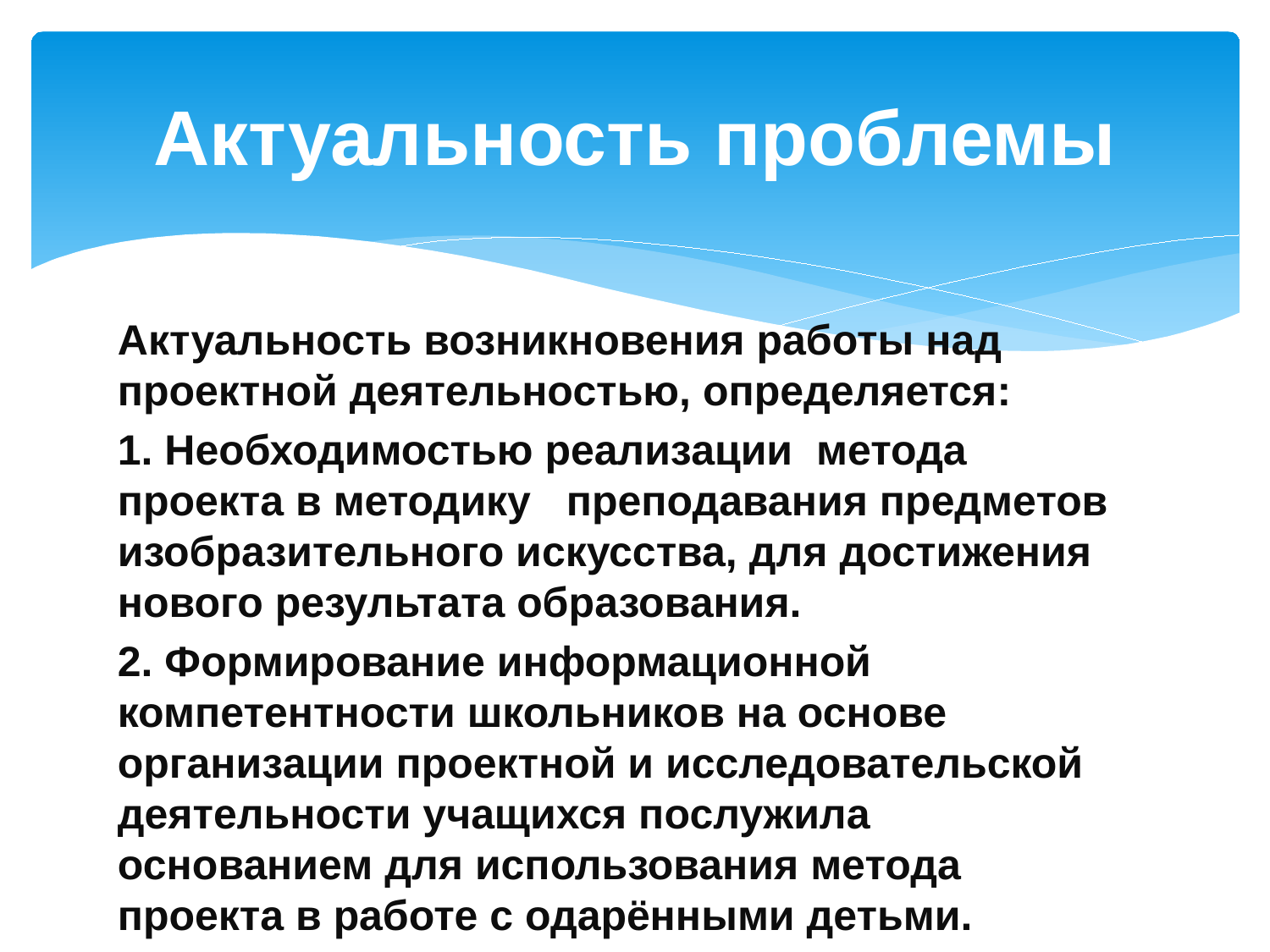

# Актуальность проблемы
Актуальность возникновения работы над проектной деятельностью, определяется:
1. Необходимостью реализации  метода проекта в методику   преподавания предметов изобразительного искусства, для достижения нового результата образования.
2. Формирование информационной компетентности школьников на основе организации проектной и исследовательской деятельности учащихся послужила  основанием для использования метода проекта в работе с одарёнными детьми.